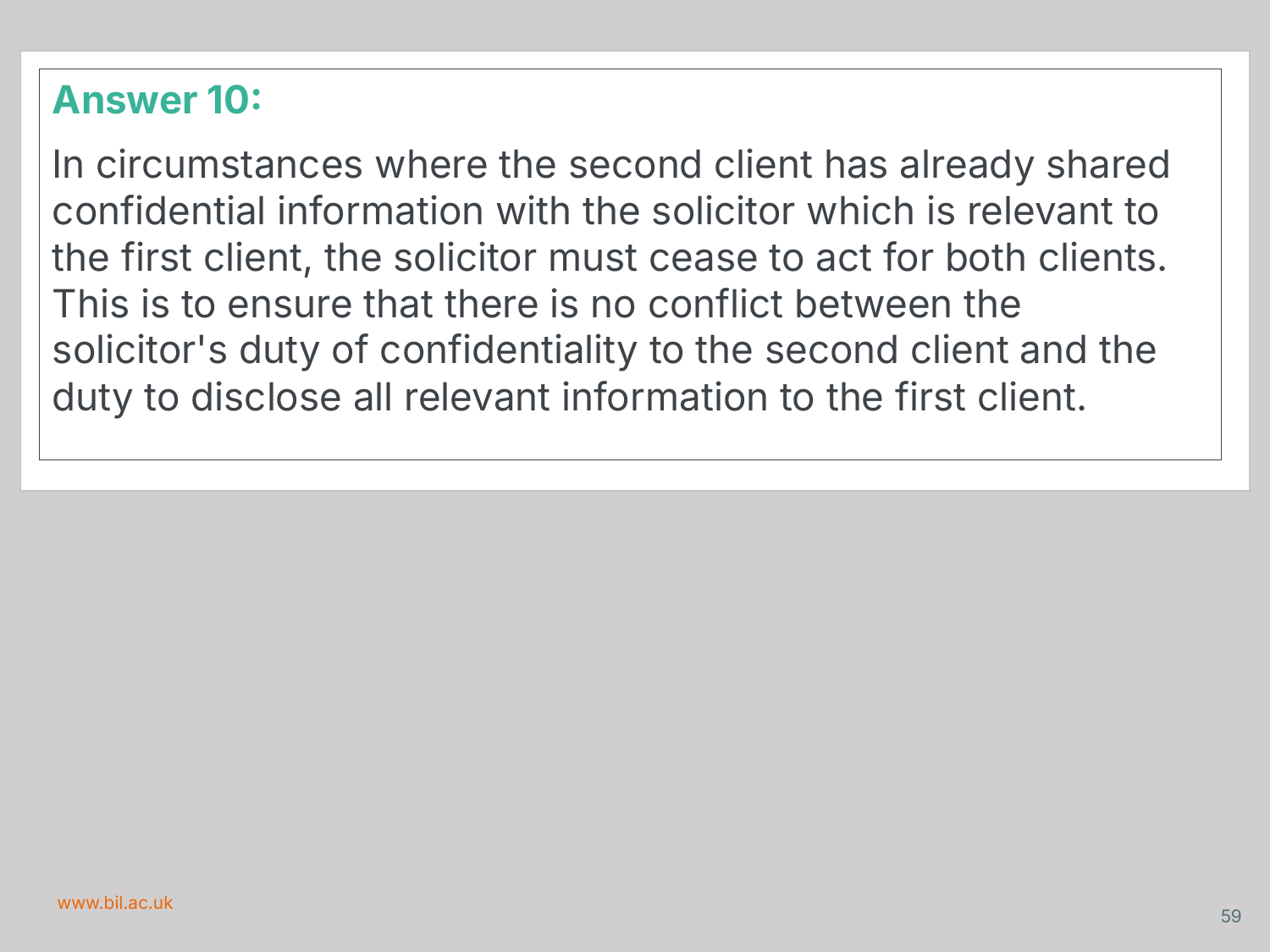

Answer 10:
In circumstances where the second client has already shared confidential information with the solicitor which is relevant to the first client, the solicitor must cease to act for both clients. This is to ensure that there is no conflict between the solicitor's duty of confidentiality to the second client and the duty to disclose all relevant information to the first client.

www.bil.ac.uk
59